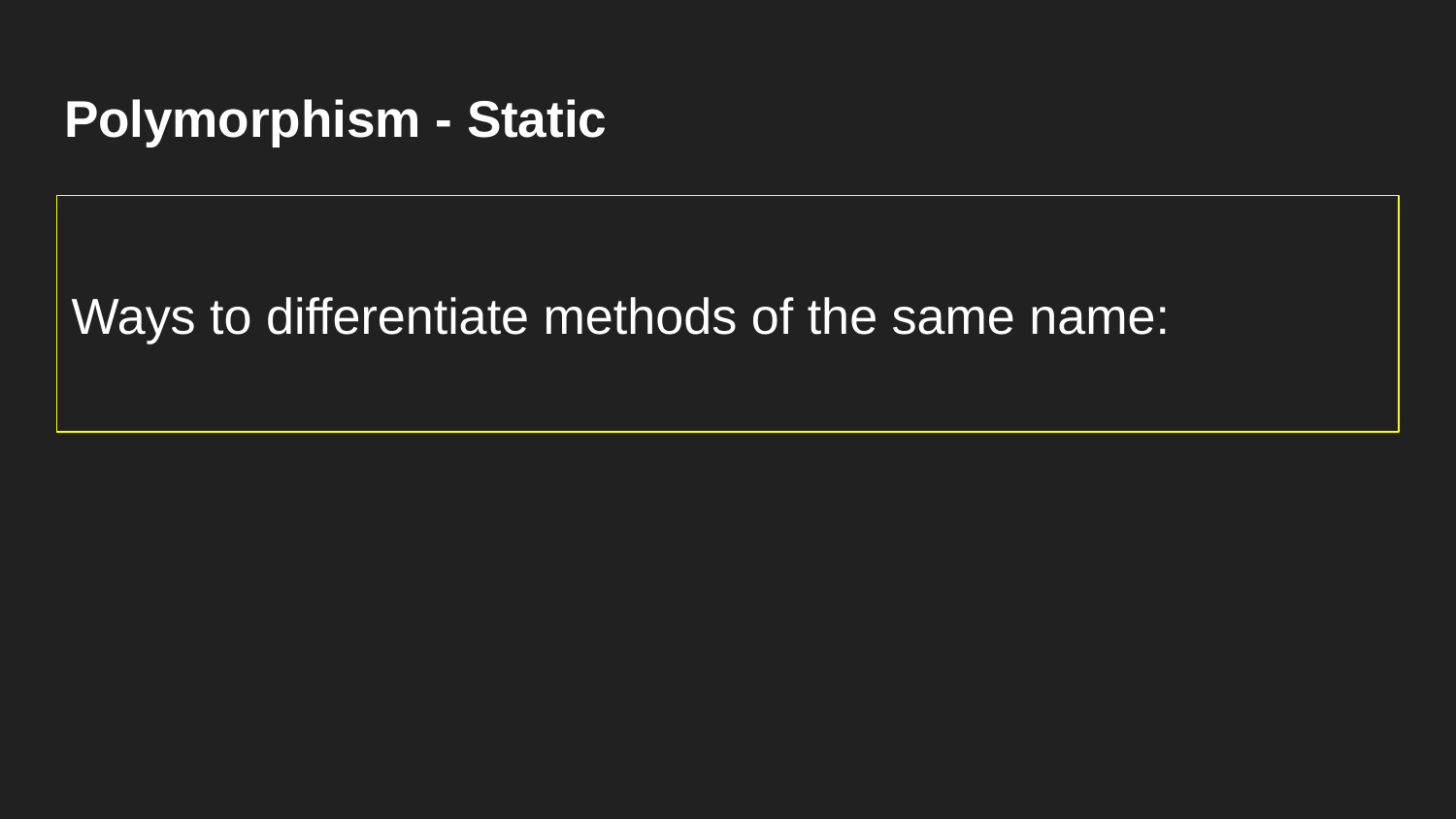

# Polymorphism - Static
Ways to differentiate methods of the same name: